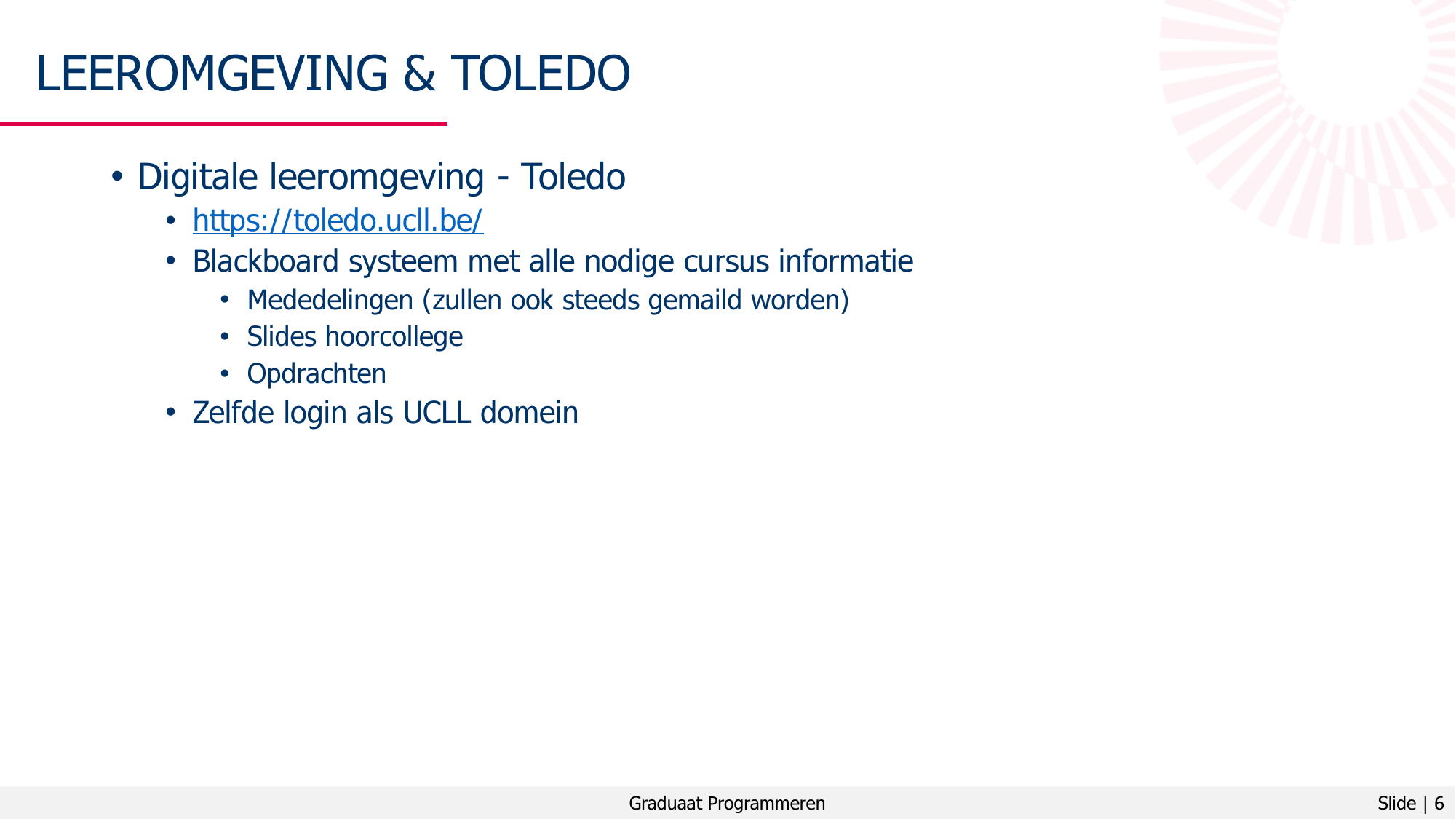

# Leeromgeving & Toledo
Digitale leeromgeving - Toledo
https://toledo.ucll.be/
Blackboard systeem met alle nodige cursus informatie
Mededelingen (zullen ook steeds gemaild worden)
Slides hoorcollege
Opdrachten
Zelfde login als UCLL domein